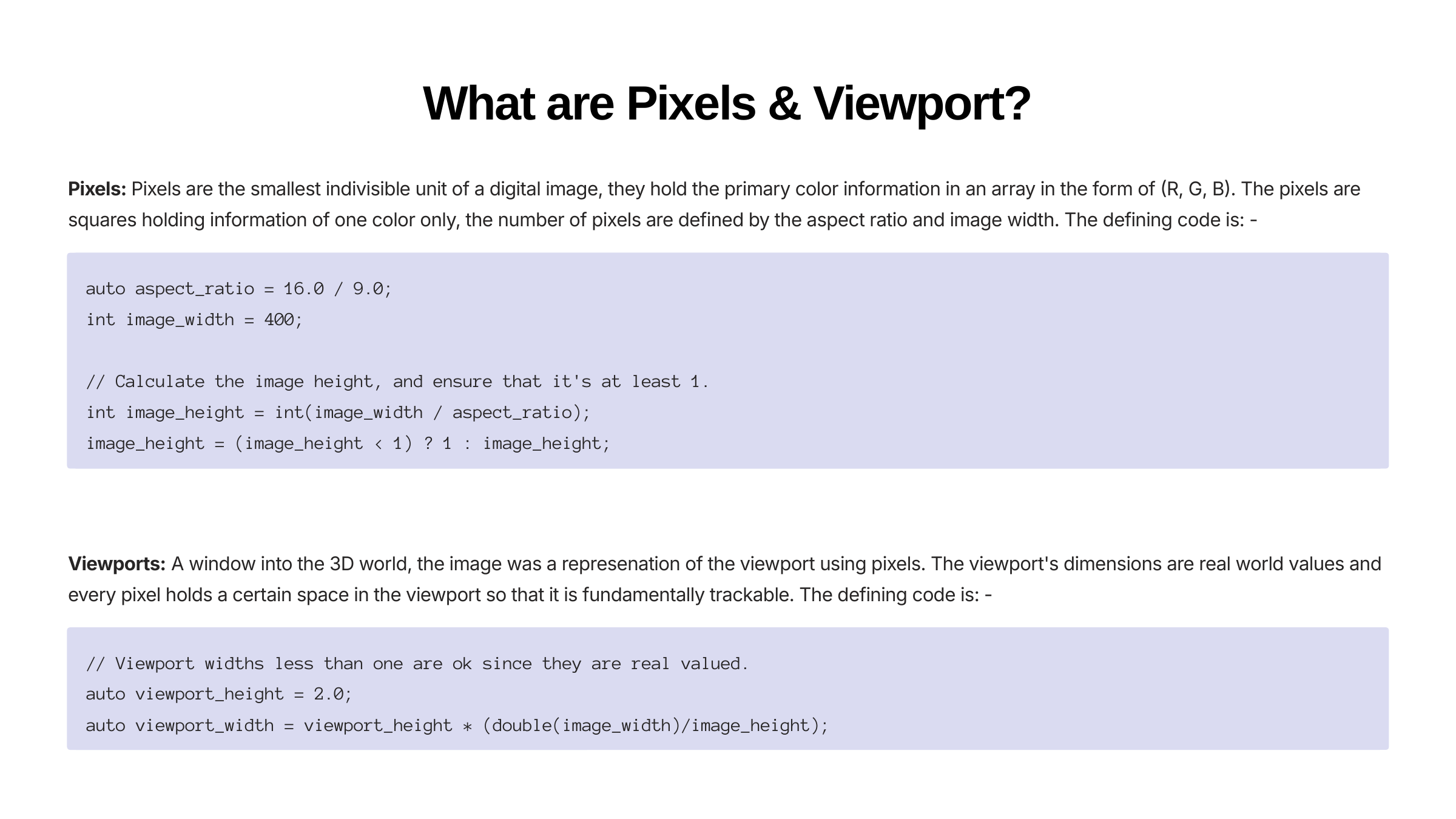

What are Pixels & Viewport?
Pixels: Pixels are the smallest indivisible unit of a digital image, they hold the primary color information in an array in the form of (R, G, B). The pixels are squares holding information of one color only, the number of pixels are defined by the aspect ratio and image width. The defining code is: -

auto aspect_ratio = 16.0 / 9.0;
int image_width = 400;

// Calculate the image height, and ensure that it's at least 1.
int image_height = int(image_width / aspect_ratio);
image_height = (image_height < 1) ? 1 : image_height;

Viewports: A window into the 3D world, the image was a represenation of the viewport using pixels. The viewport's dimensions are real world values and every pixel holds a certain space in the viewport so that it is fundamentally trackable. The defining code is: -

// Viewport widths less than one are ok since they are real valued.
auto viewport_height = 2.0;
auto viewport_width = viewport_height * (double(image_width)/image_height);